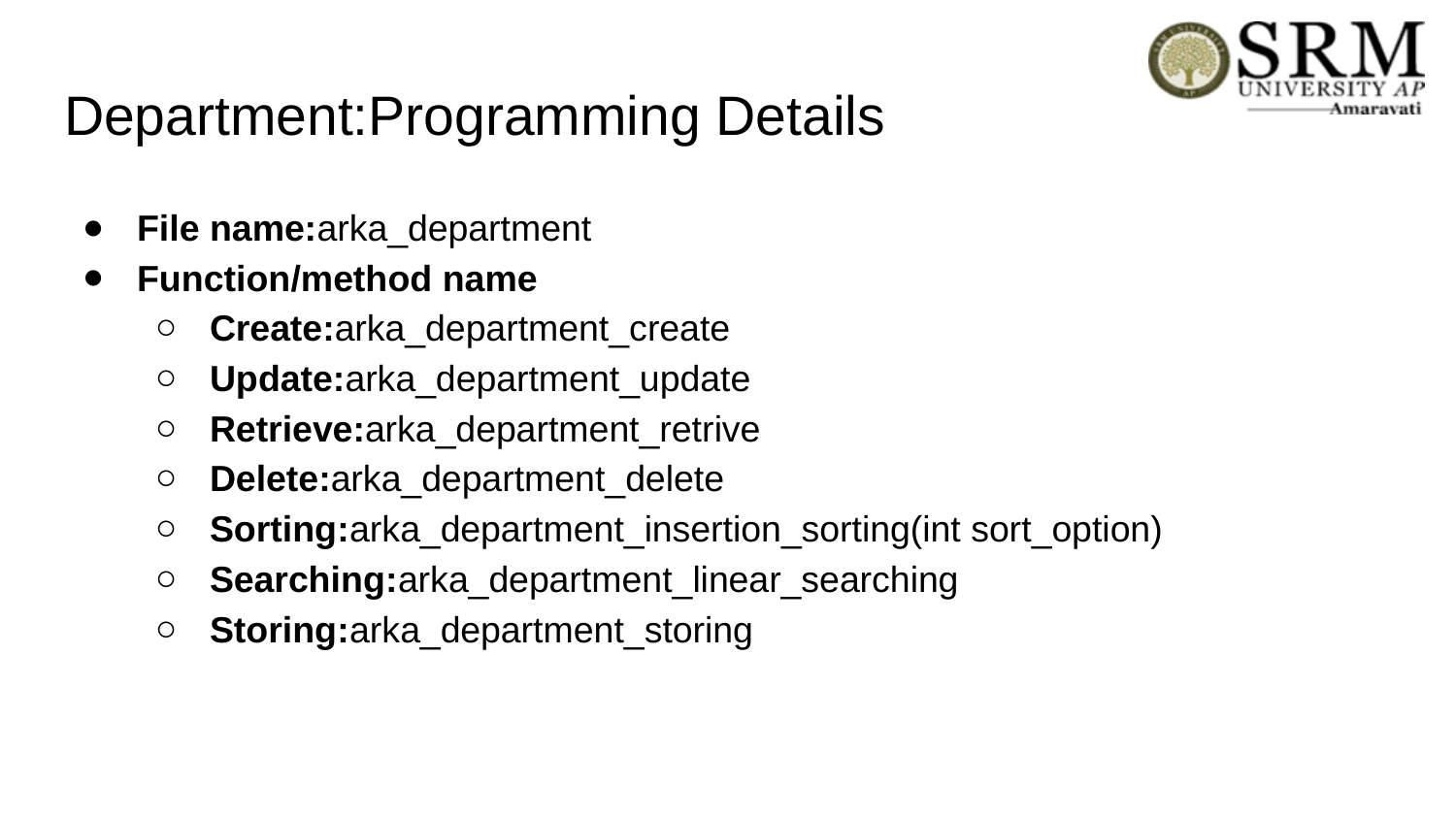

# Department:Programming Details
File name:arka_department
Function/method name
Create:arka_department_create
Update:arka_department_update
Retrieve:arka_department_retrive
Delete:arka_department_delete
Sorting:arka_department_insertion_sorting(int sort_option)
Searching:arka_department_linear_searching
Storing:arka_department_storing